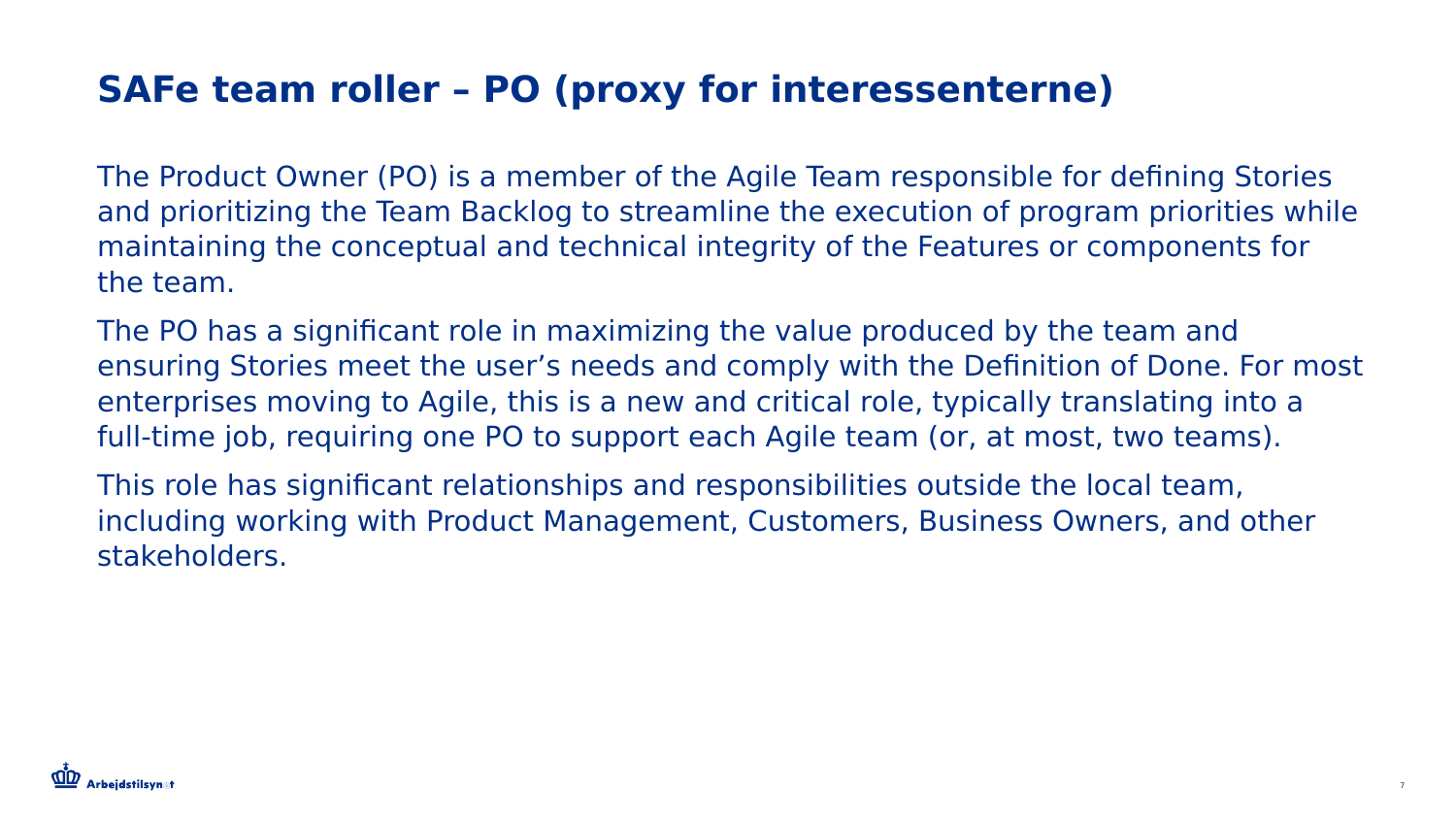

# SAFe team roller – PO (proxy for interessenterne)
The Product Owner (PO) is a member of the Agile Team responsible for defining Stories and prioritizing the Team Backlog to streamline the execution of program priorities while maintaining the conceptual and technical integrity of the Features or components for the team.
The PO has a significant role in maximizing the value produced by the team and ensuring Stories meet the user’s needs and comply with the Definition of Done. For most enterprises moving to Agile, this is a new and critical role, typically translating into a full-time job, requiring one PO to support each Agile team (or, at most, two teams).
This role has significant relationships and responsibilities outside the local team, including working with Product Management, Customers, Business Owners, and other stakeholders.
7